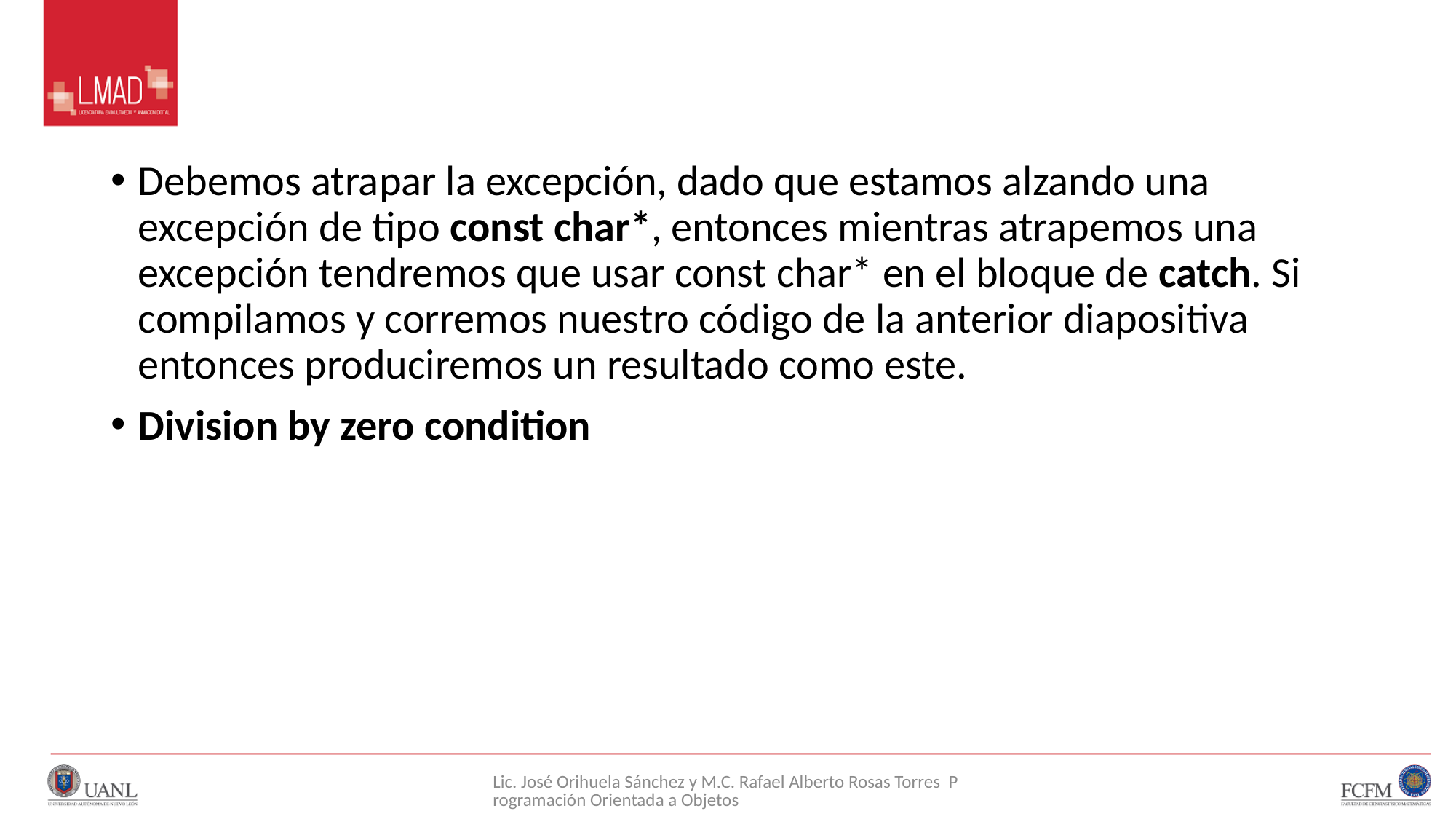

#
Debemos atrapar la excepción, dado que estamos alzando una excepción de tipo const char*, entonces mientras atrapemos una excepción tendremos que usar const char* en el bloque de catch. Si compilamos y corremos nuestro código de la anterior diapositiva entonces produciremos un resultado como este.
Division by zero condition
Lic. José Orihuela Sánchez y M.C. Rafael Alberto Rosas Torres  Programación Orientada a Objetos